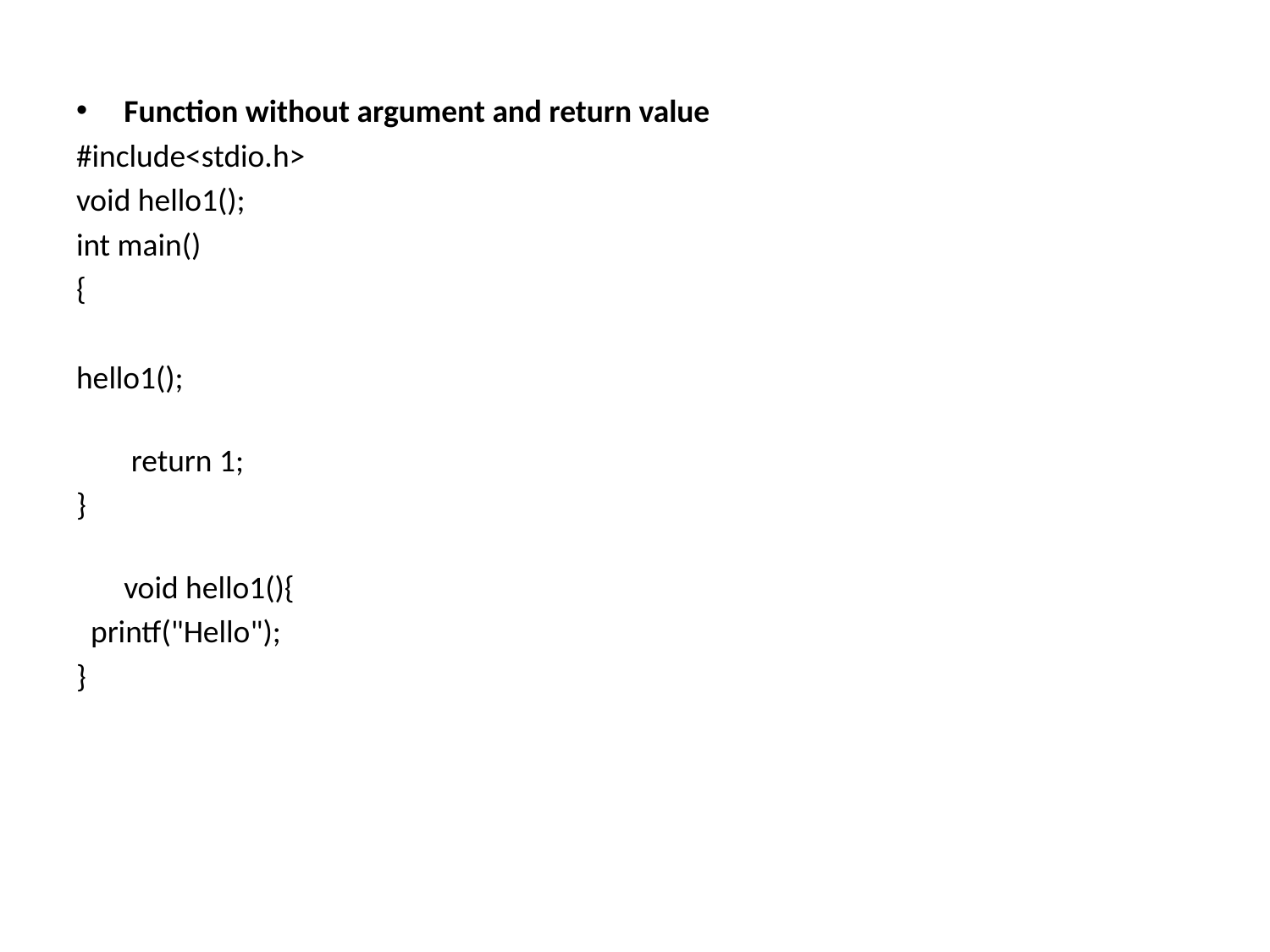

Function without argument and return value
#include<stdio.h>
void hello1();
int main()
{

hello1();
 return 1;
}
void hello1(){
  printf("Hello");
}